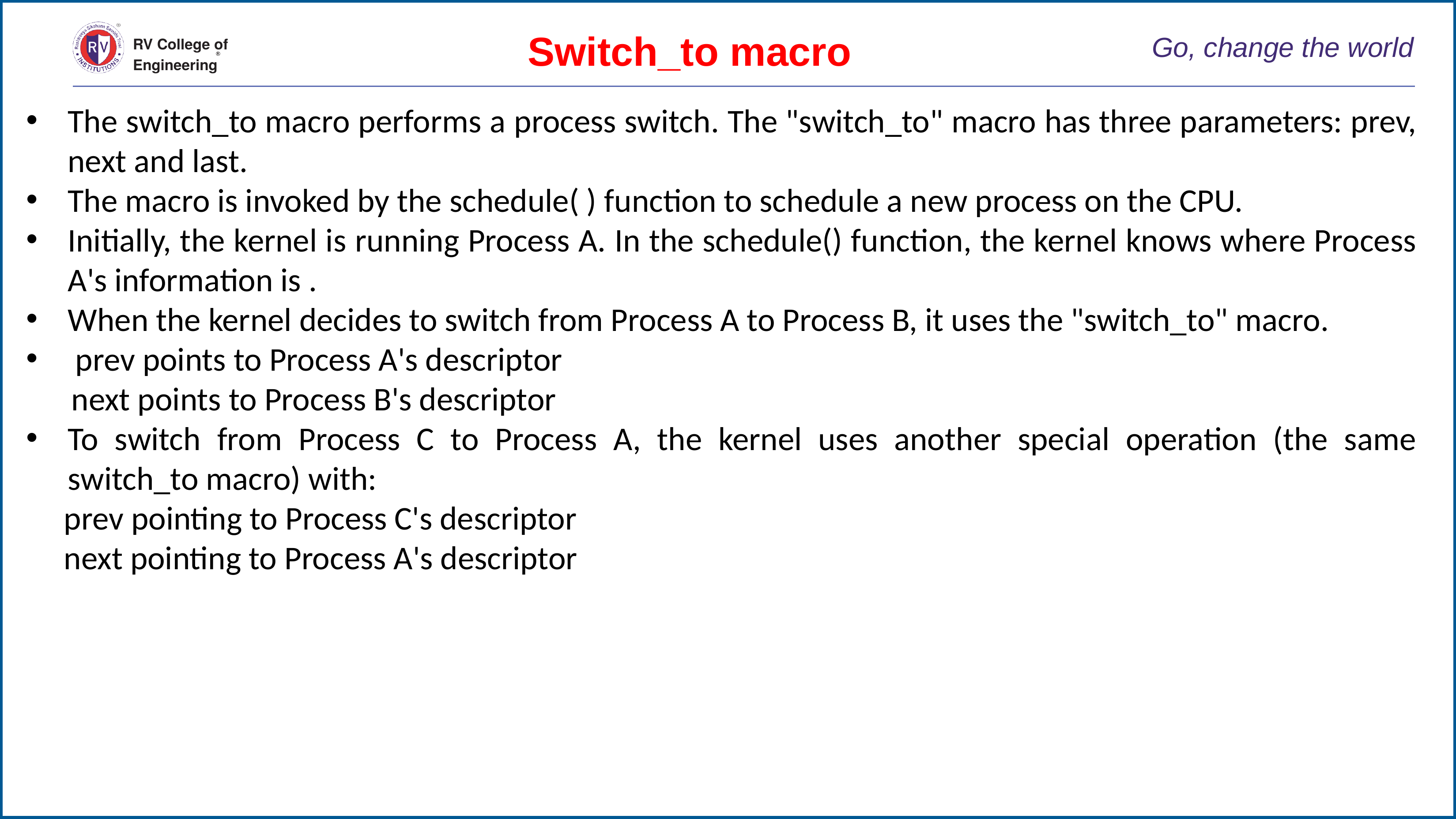

Switch_to macro
# Go, change the world
RV College of
Engineering

The switch_to macro performs a process switch. The "switch_to" macro has three parameters: prev, next and last.
The macro is invoked by the schedule( ) function to schedule a new process on the CPU.
Initially, the kernel is running Process A. In the schedule() function, the kernel knows where Process A's information is .
When the kernel decides to switch from Process A to Process B, it uses the "switch_to" macro.
 prev points to Process A's descriptor
      next points to Process B's descriptor
To switch from Process C to Process A, the kernel uses another special operation (the same switch_to macro) with:
     prev pointing to Process C's descriptor
     next pointing to Process A's descriptor